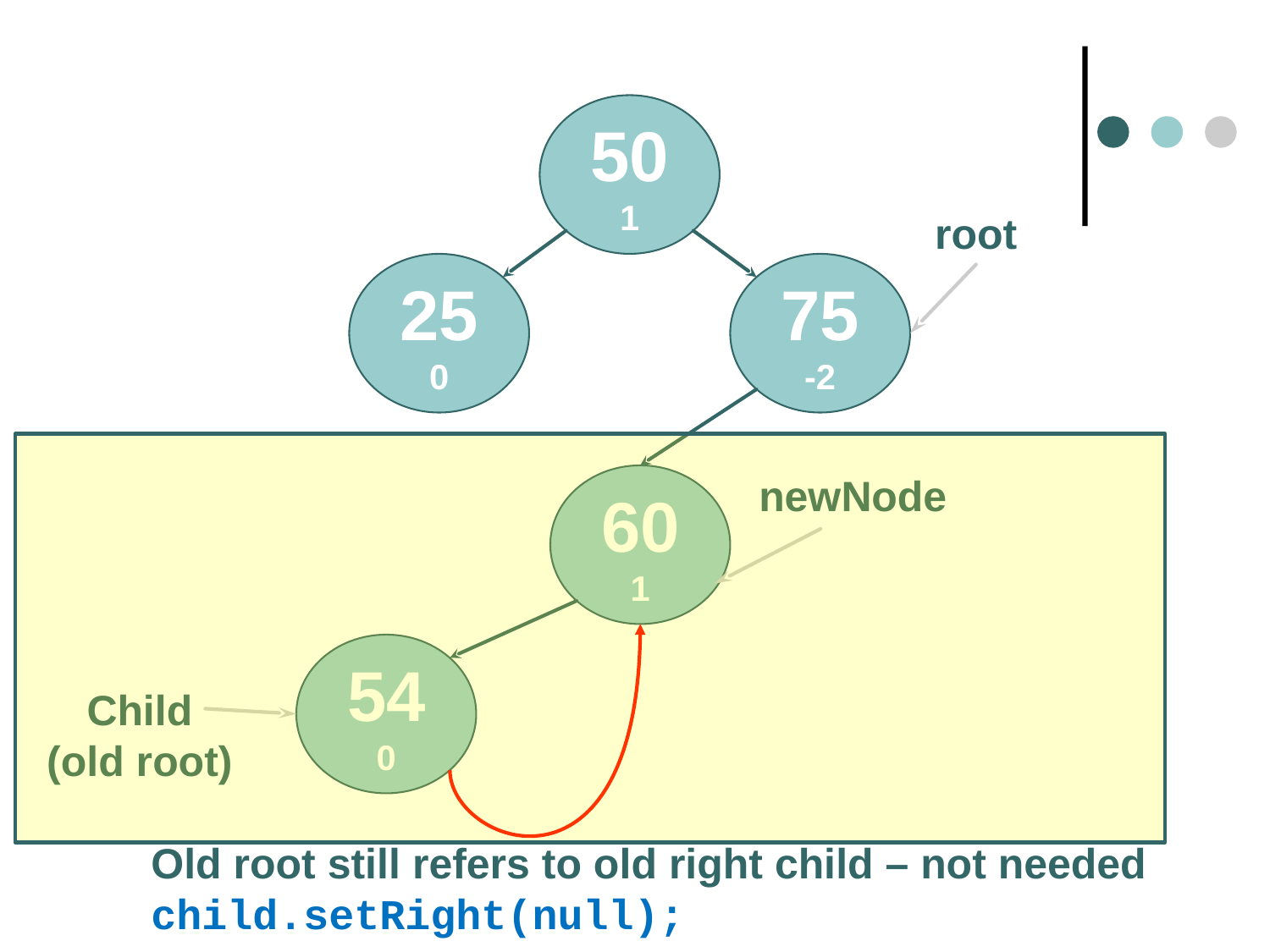

50
1
root

25
0
75
-2

newNode
60
1

54
0
Child
(old root)

Old root still refers to old right child – not needed
child.setRight(null);